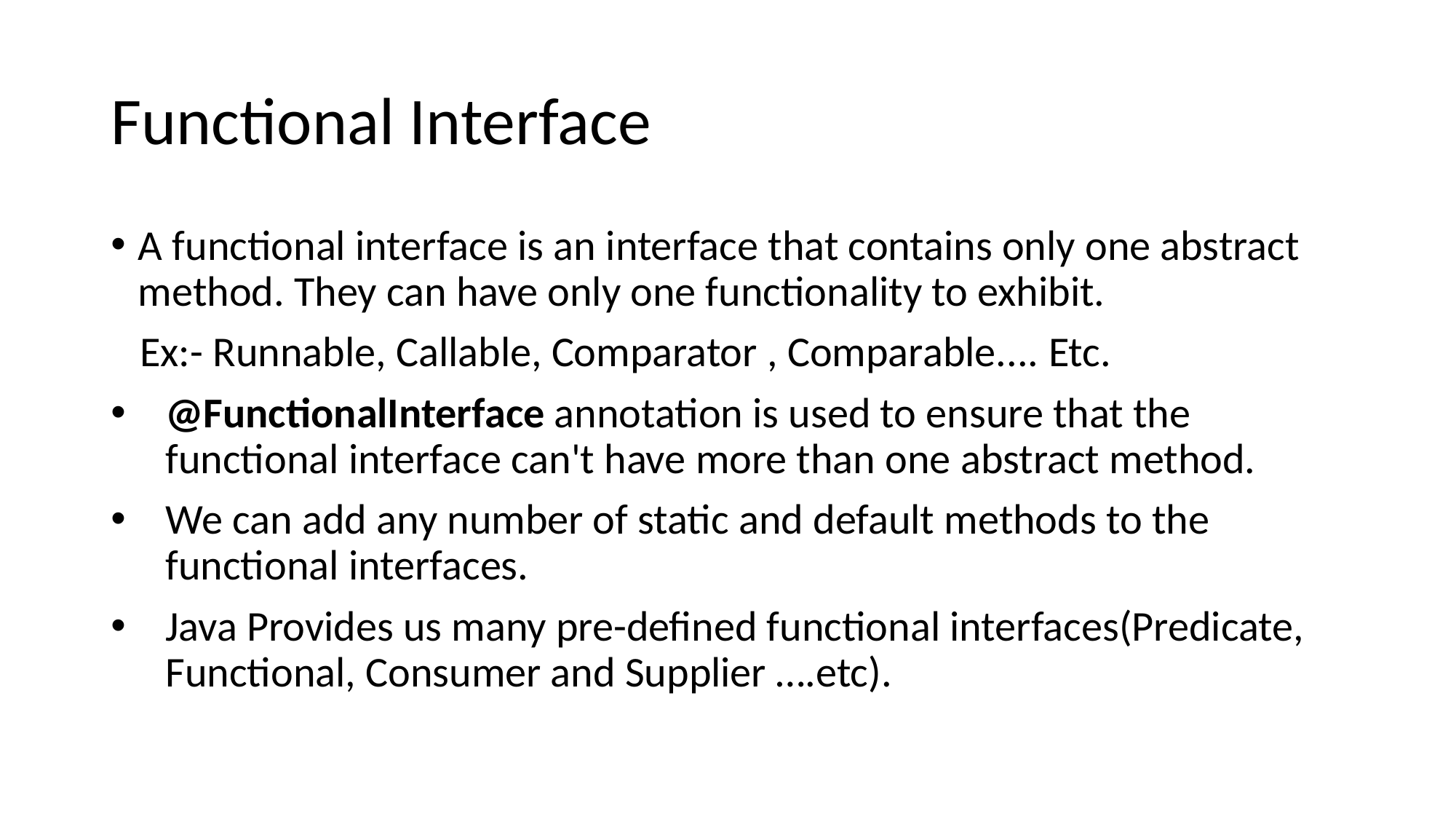

# Functional Interface
A functional interface is an interface that contains only one abstract method. They can have only one functionality to exhibit.
   Ex:- Runnable, Callable, Comparator , Comparable.... Etc.
@FunctionalInterface annotation is used to ensure that the functional interface can't have more than one abstract method.
We can add any number of static and default methods to the functional interfaces.
Java Provides us many pre-defined functional interfaces(Predicate, Functional, Consumer and Supplier ….etc).